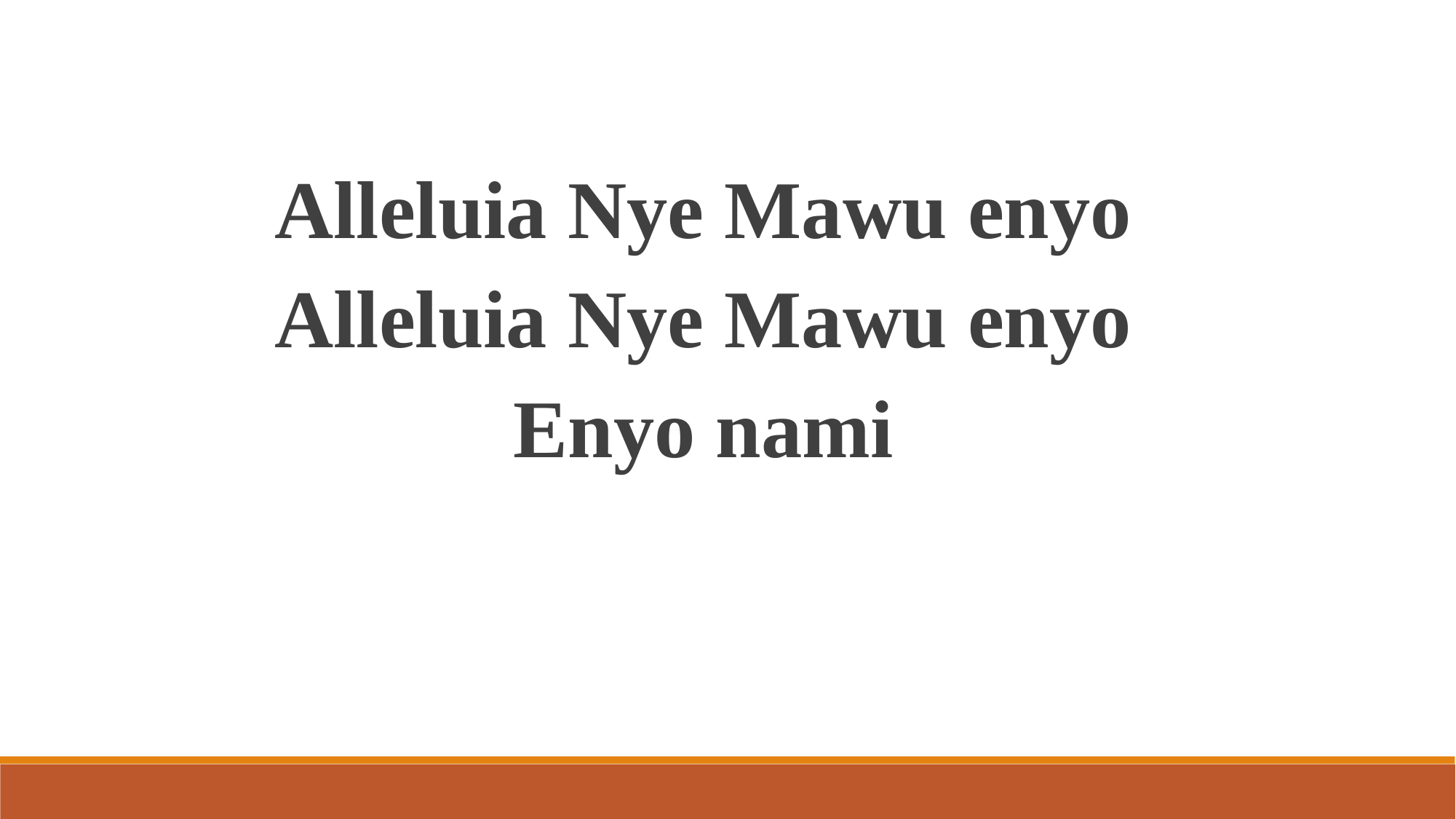

Alleluia Nye Mawu enyo
Alleluia Nye Mawu enyo
Enyo nami